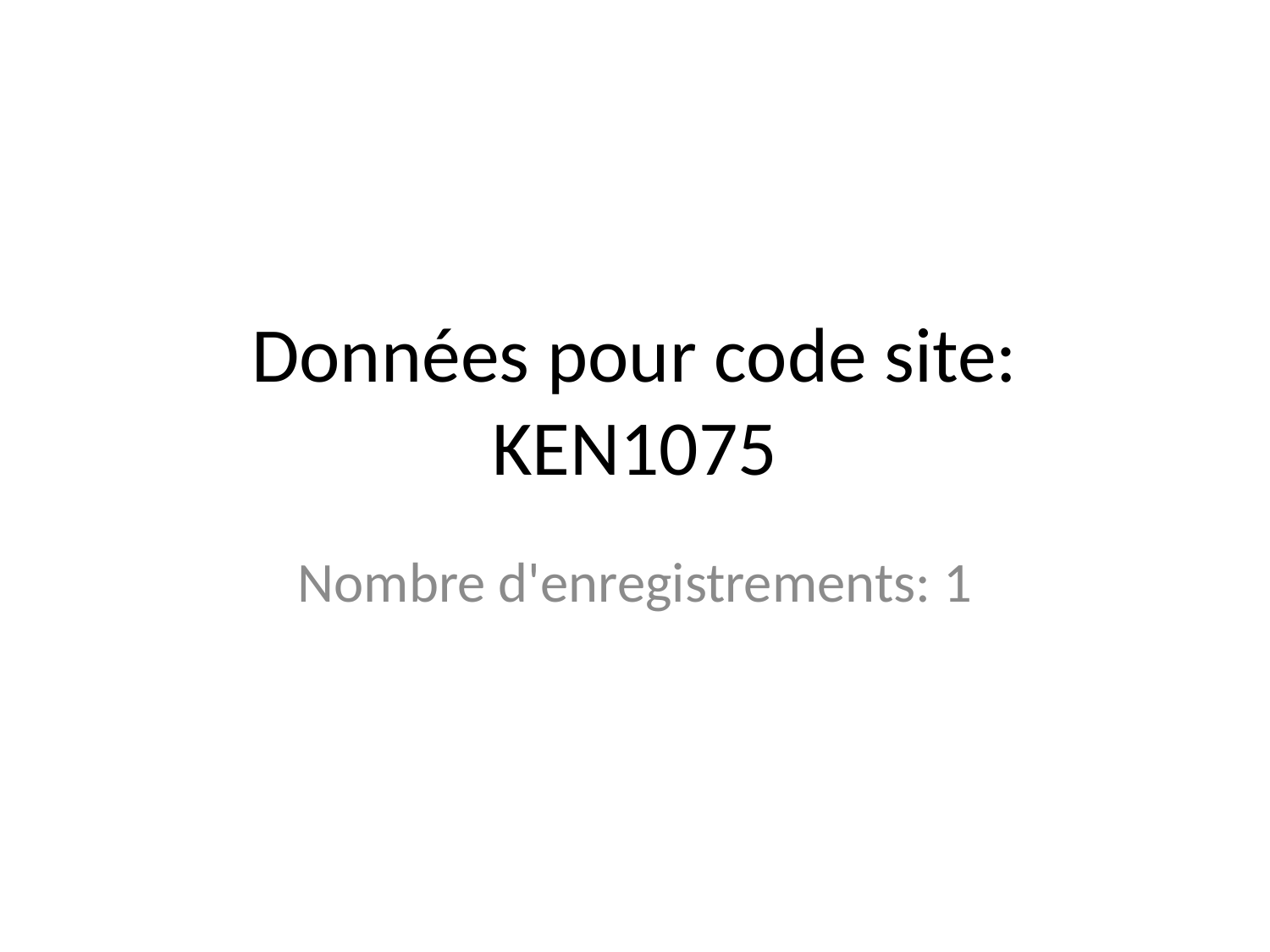

# Données pour code site: KEN1075
Nombre d'enregistrements: 1